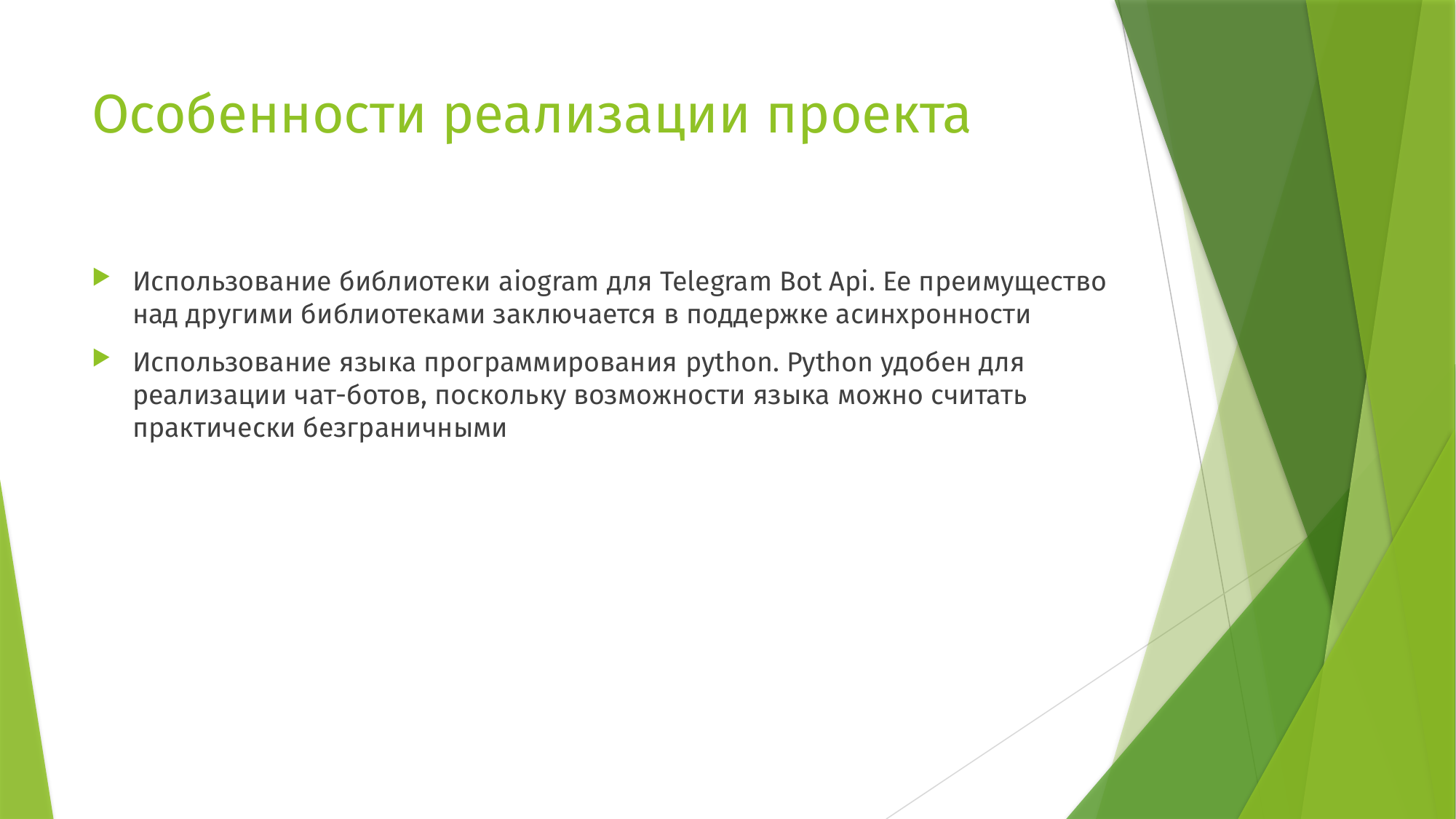

# Особенности реализации проекта
Использование библиотеки aiogram для Telegram Bot Api. Ее преимущество над другими библиотеками заключается в поддержке асинхронности
Использование языка программирования python. Python удобен для реализации чат-ботов, поскольку возможности языка можно считать практически безграничными